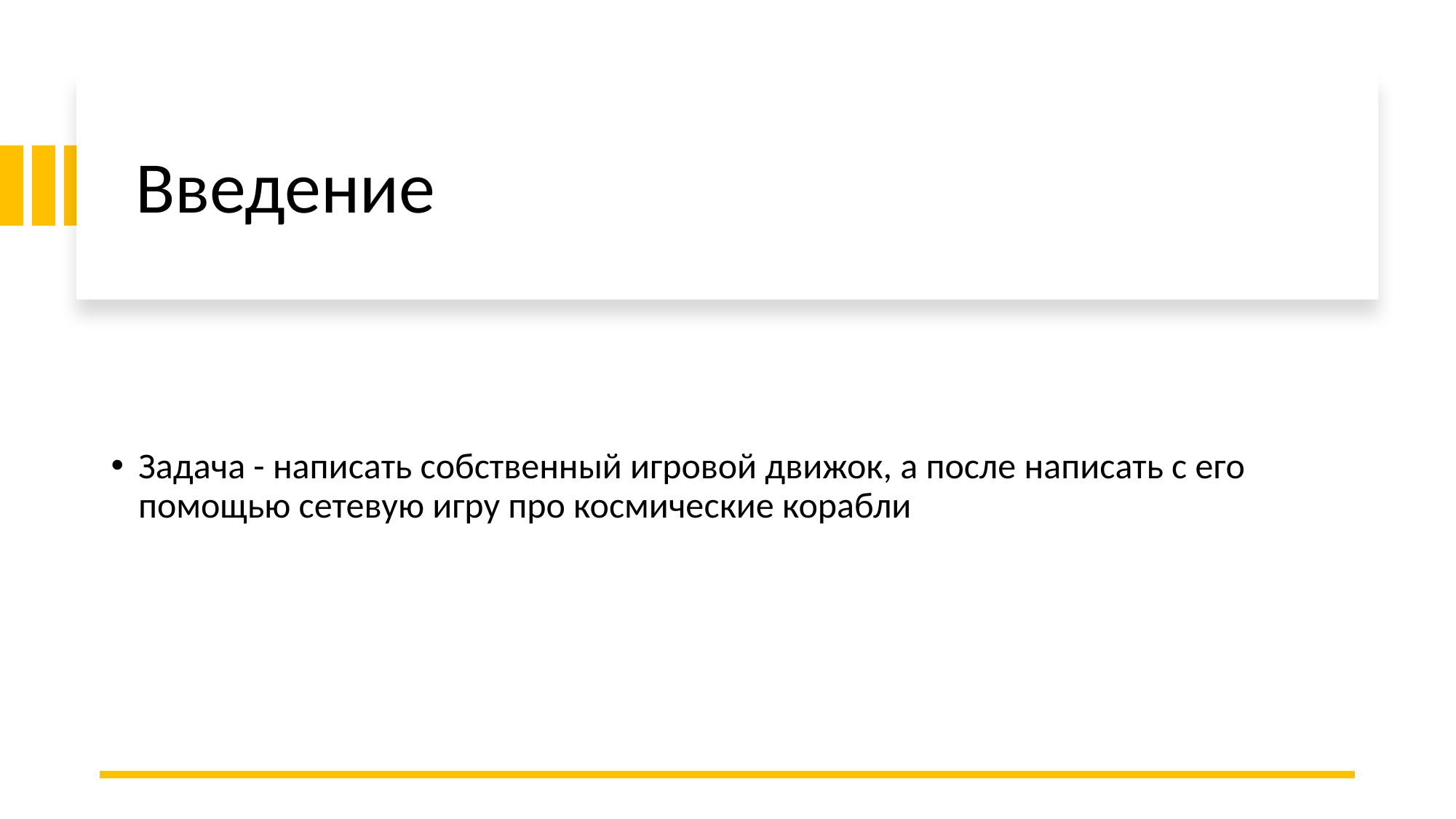

# Введение

Задача - написать собственный игровой движок, а после написать с его помощью сетевую игру про космические корабли